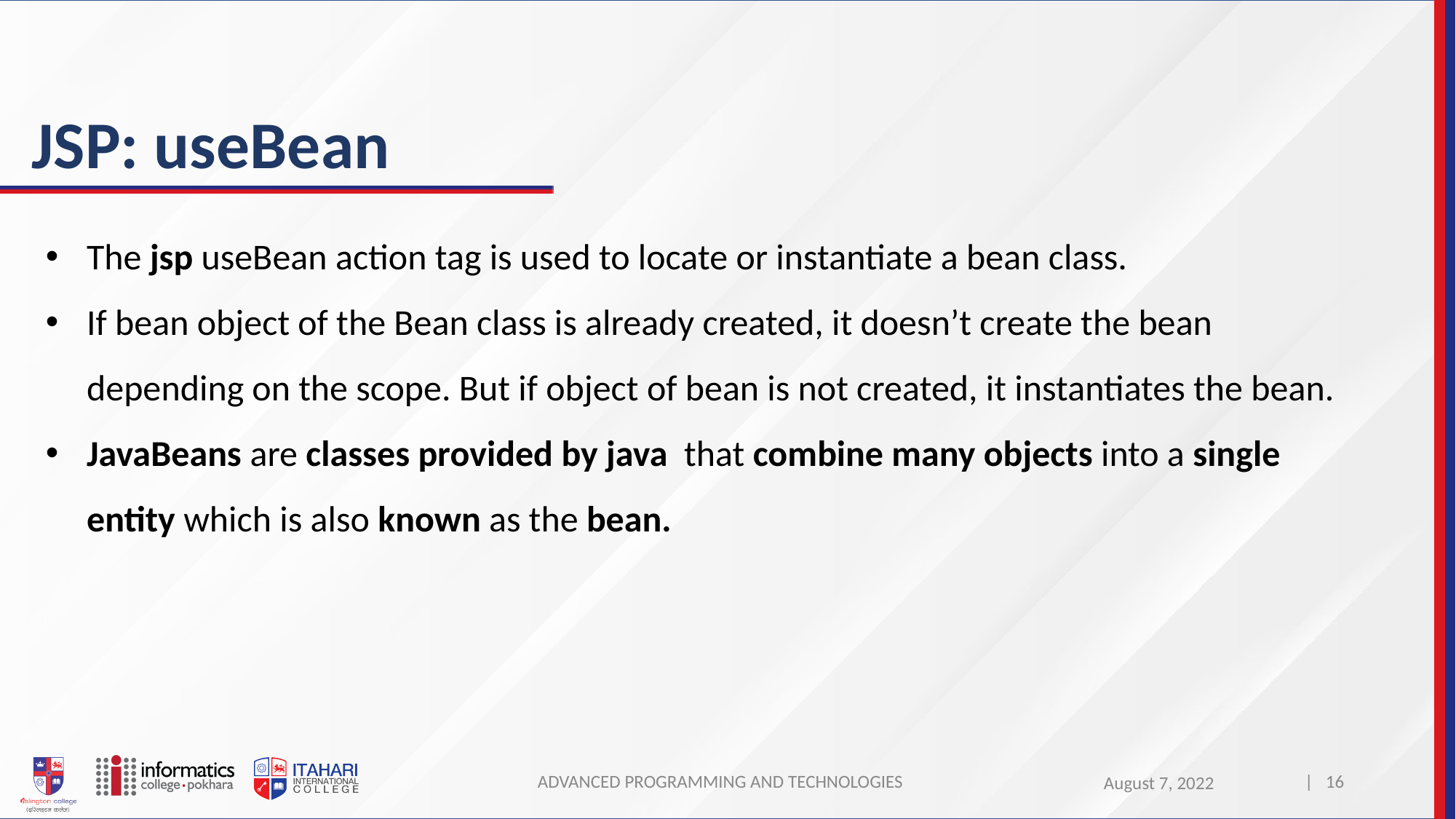

# JSP: useBean
The jsp useBean action tag is used to locate or instantiate a bean class.
If bean object of the Bean class is already created, it doesn’t create the bean depending on the scope. But if object of bean is not created, it instantiates the bean.
JavaBeans are classes provided by java  that combine many objects into a single entity which is also known as the bean.
ADVANCED PROGRAMMING AND TECHNOLOGIES
|   16
August 7, 2022